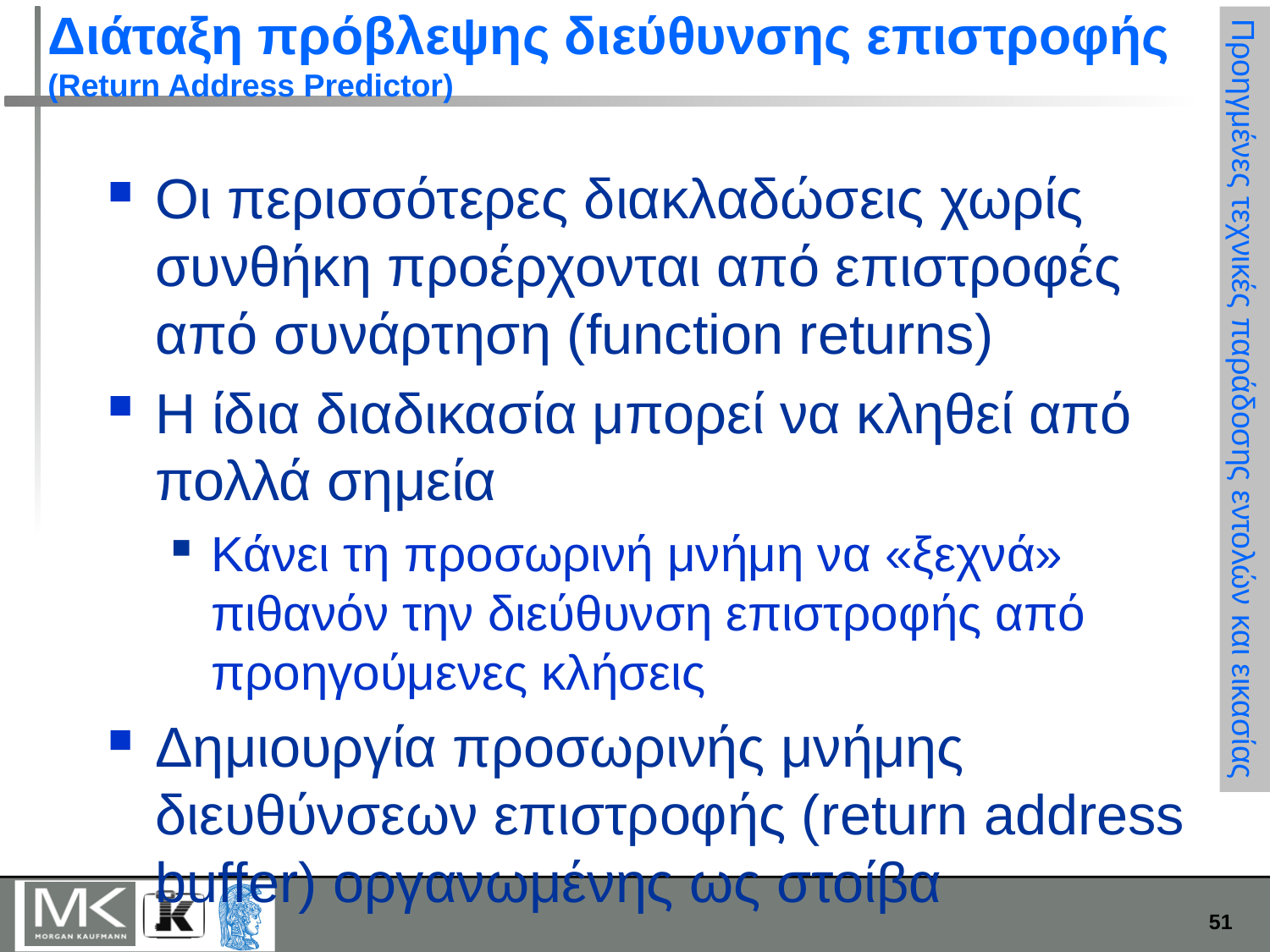

# Διάταξη πρόβλεψης διεύθυνσης επιστροφής (Return Address Predictor)
Οι περισσότερες διακλαδώσεις χωρίς συνθήκη προέρχονται από επιστροφές από συνάρτηση (function returns)
Η ίδια διαδικασία μπορεί να κληθεί από πολλά σημεία
Κάνει τη προσωρινή μνήμη να «ξεχνά» πιθανόν την διεύθυνση επιστροφής από προηγούμενες κλήσεις
Δημιουργία προσωρινής μνήμης διευθύνσεων επιστροφής (return address buffer) οργανωμένης ως στοίβα

Προηγμένες τεχνικές παράδοσης εντολών και εικασίας